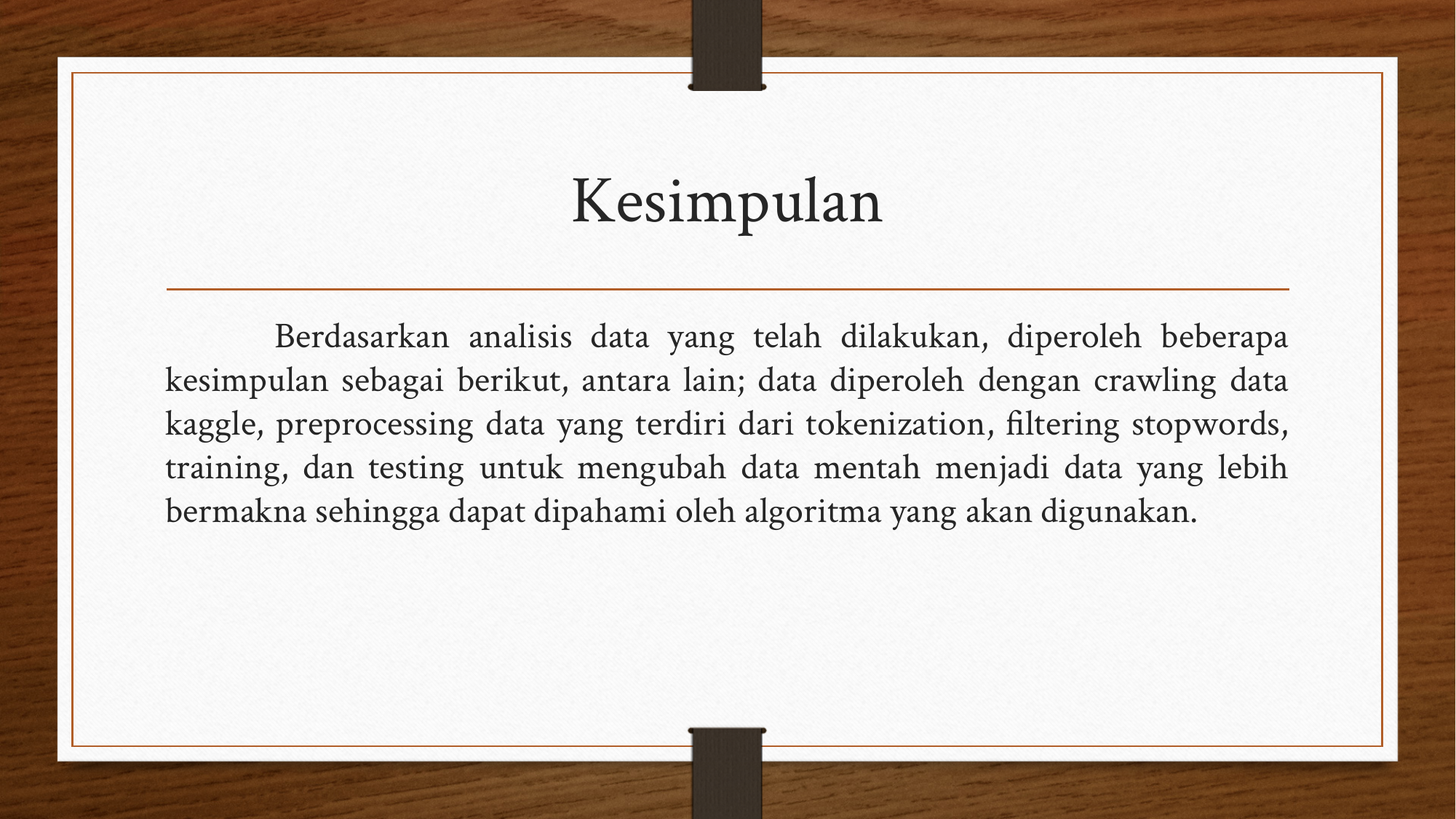

# Kesimpulan
	Berdasarkan analisis data yang telah dilakukan, diperoleh beberapa kesimpulan sebagai berikut, antara lain; data diperoleh dengan crawling data kaggle, preprocessing data yang terdiri dari tokenization, filtering stopwords, training, dan testing untuk mengubah data mentah menjadi data yang lebih bermakna sehingga dapat dipahami oleh algoritma yang akan digunakan.